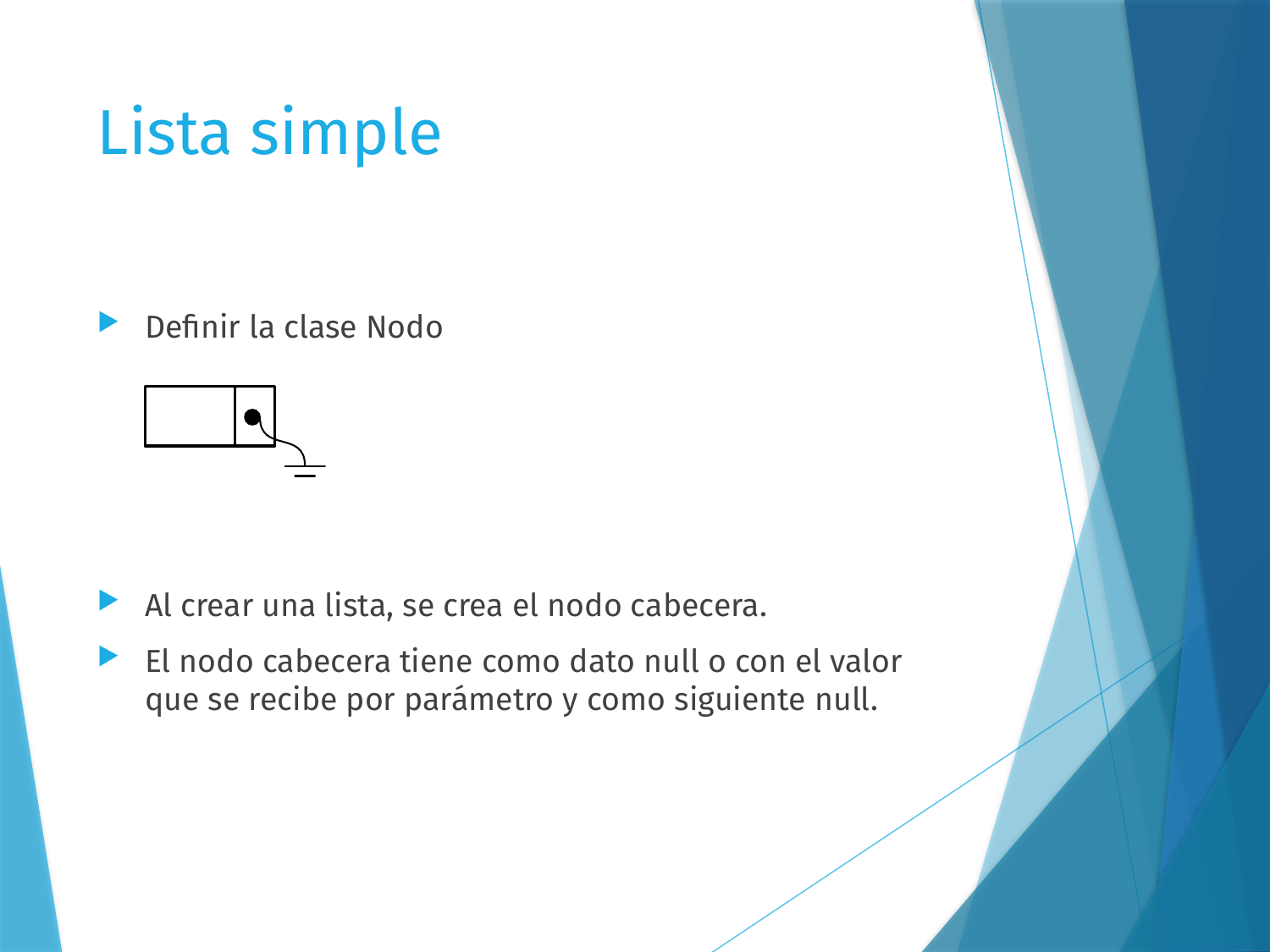

# Lista simple
Definir la clase Nodo

Al crear una lista, se crea el nodo cabecera.
El nodo cabecera tiene como dato null o con el valor que se recibe por parámetro y como siguiente null.